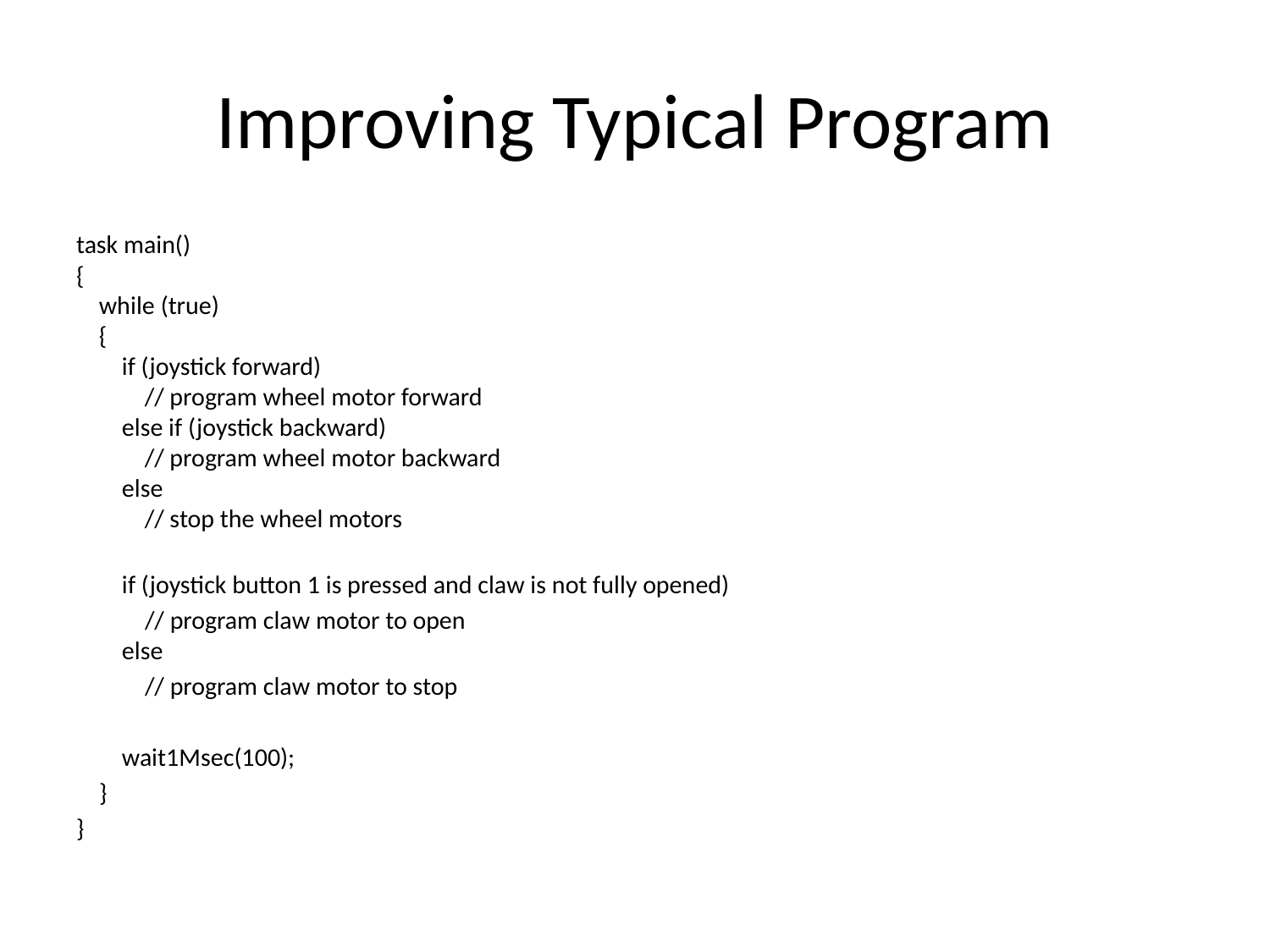

# Improving Typical Program
task main()
{
    while (true)
    {
        if (joystick forward)
            // program wheel motor forward
        else if (joystick backward)
            // program wheel motor backward
        else
            // stop the wheel motors
        if (joystick button 1 is pressed and claw is not fully opened)
            // program claw motor to open
        else
            // program claw motor to stop

        wait1Msec(100);
    }
}